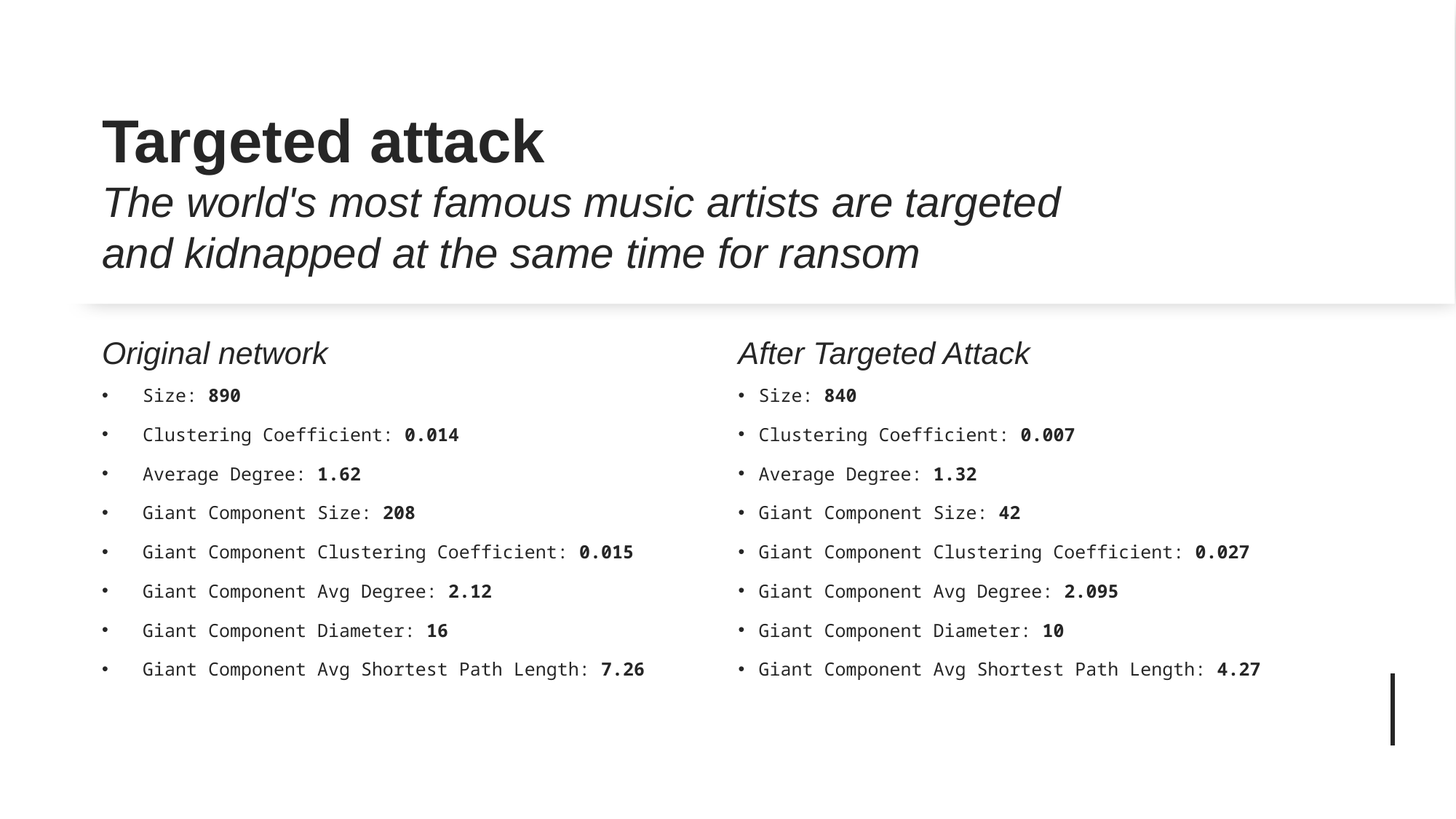

# Targeted attack The world's most famous music artists are targeted and kidnapped at the same time for ransom
Original network
After Targeted Attack
Size: 890
Clustering Coefficient: 0.014
Average Degree: 1.62
Giant Component Size: 208
Giant Component Clustering Coefficient: 0.015
Giant Component Avg Degree: 2.12
Giant Component Diameter: 16
Giant Component Avg Shortest Path Length: 7.26
Size: 840
Clustering Coefficient: 0.007
Average Degree: 1.32
Giant Component Size: 42
Giant Component Clustering Coefficient: 0.027
Giant Component Avg Degree: 2.095
Giant Component Diameter: 10
Giant Component Avg Shortest Path Length: 4.27